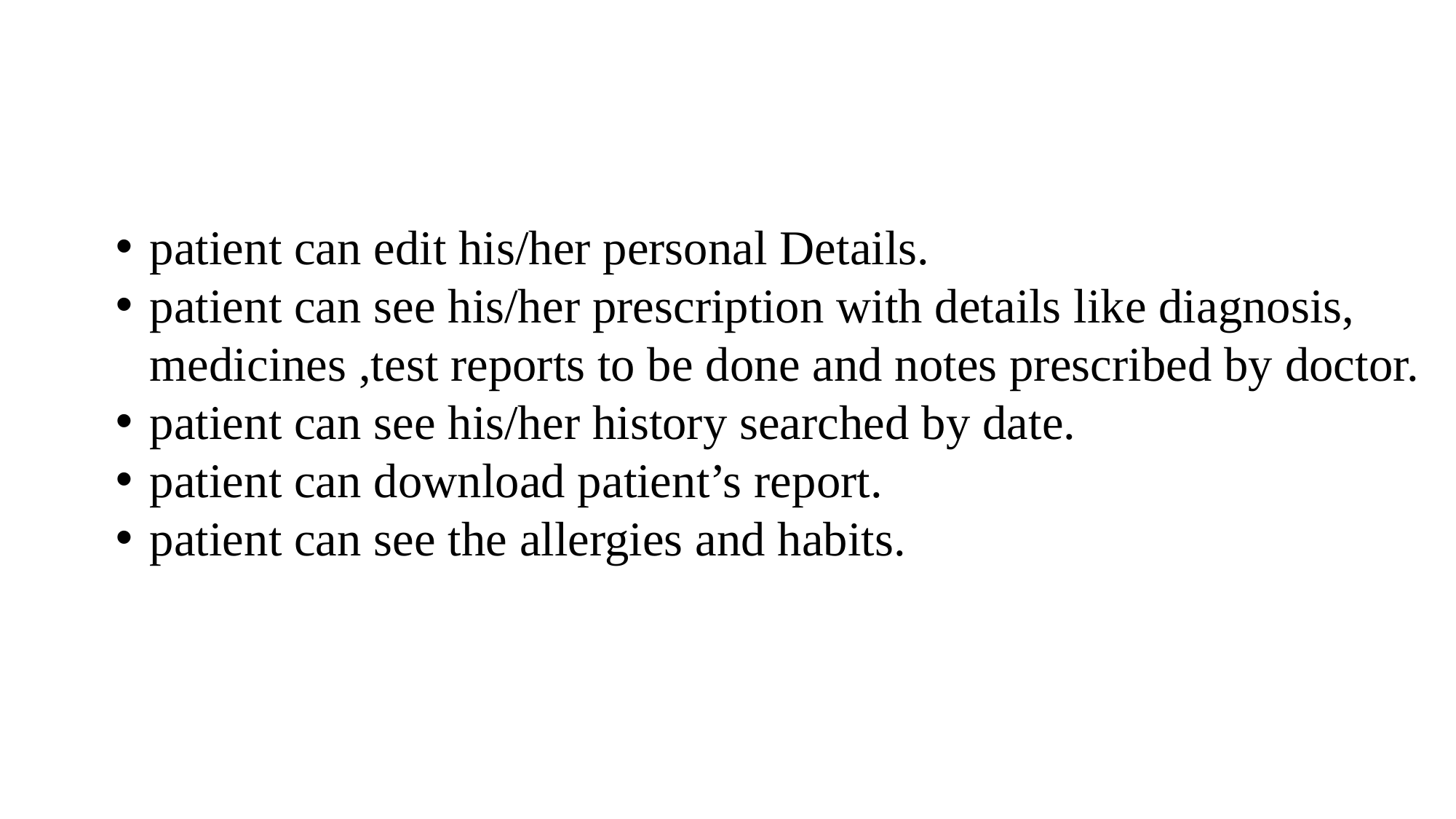

patient can edit his/her personal Details.
patient can see his/her prescription with details like diagnosis, medicines ,test reports to be done and notes prescribed by doctor.
patient can see his/her history searched by date.
patient can download patient’s report.
patient can see the allergies and habits.